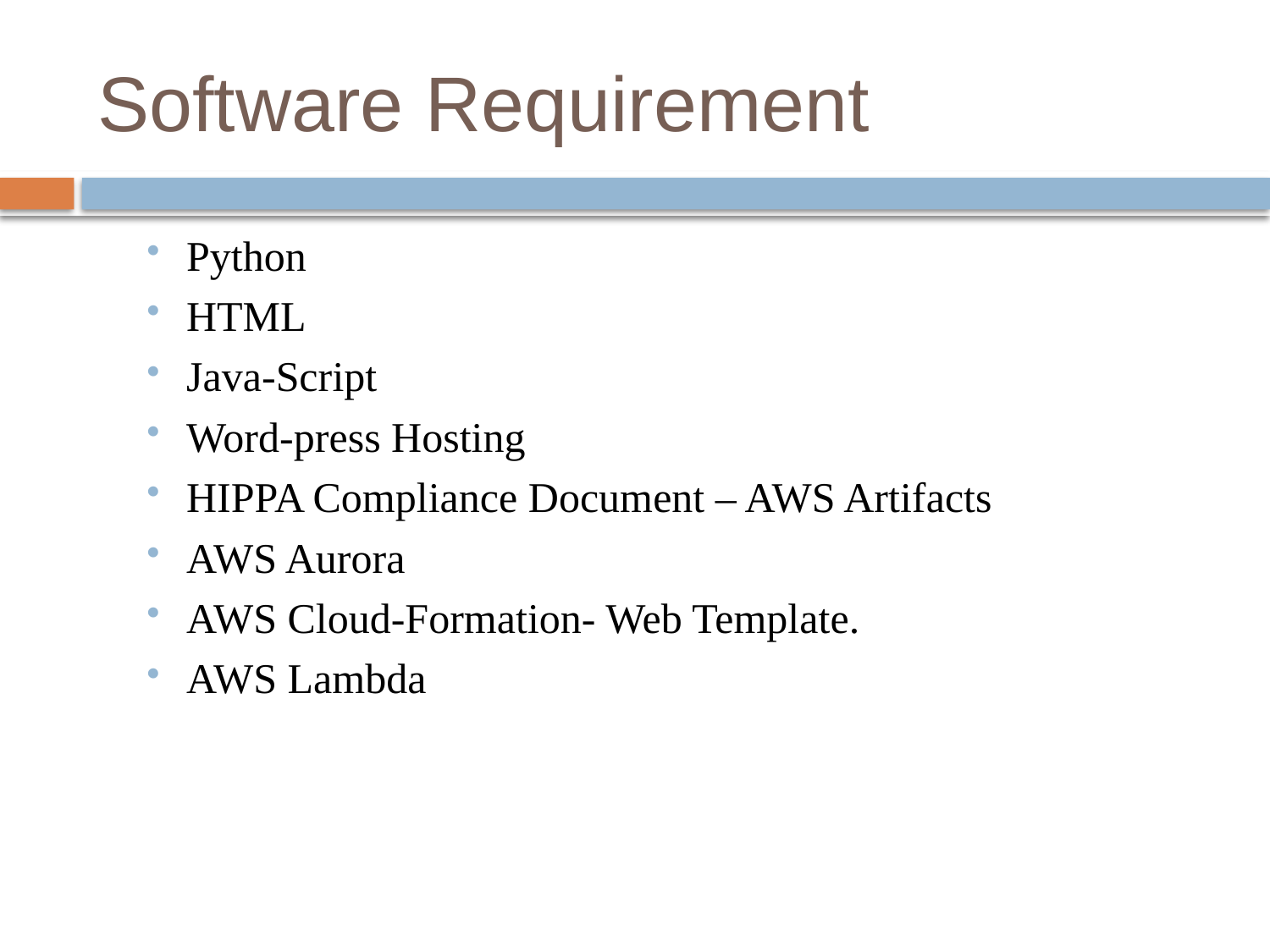

# Software Requirement
Python
HTML
Java-Script
Word-press Hosting
HIPPA Compliance Document – AWS Artifacts
AWS Aurora
AWS Cloud-Formation- Web Template.
AWS Lambda